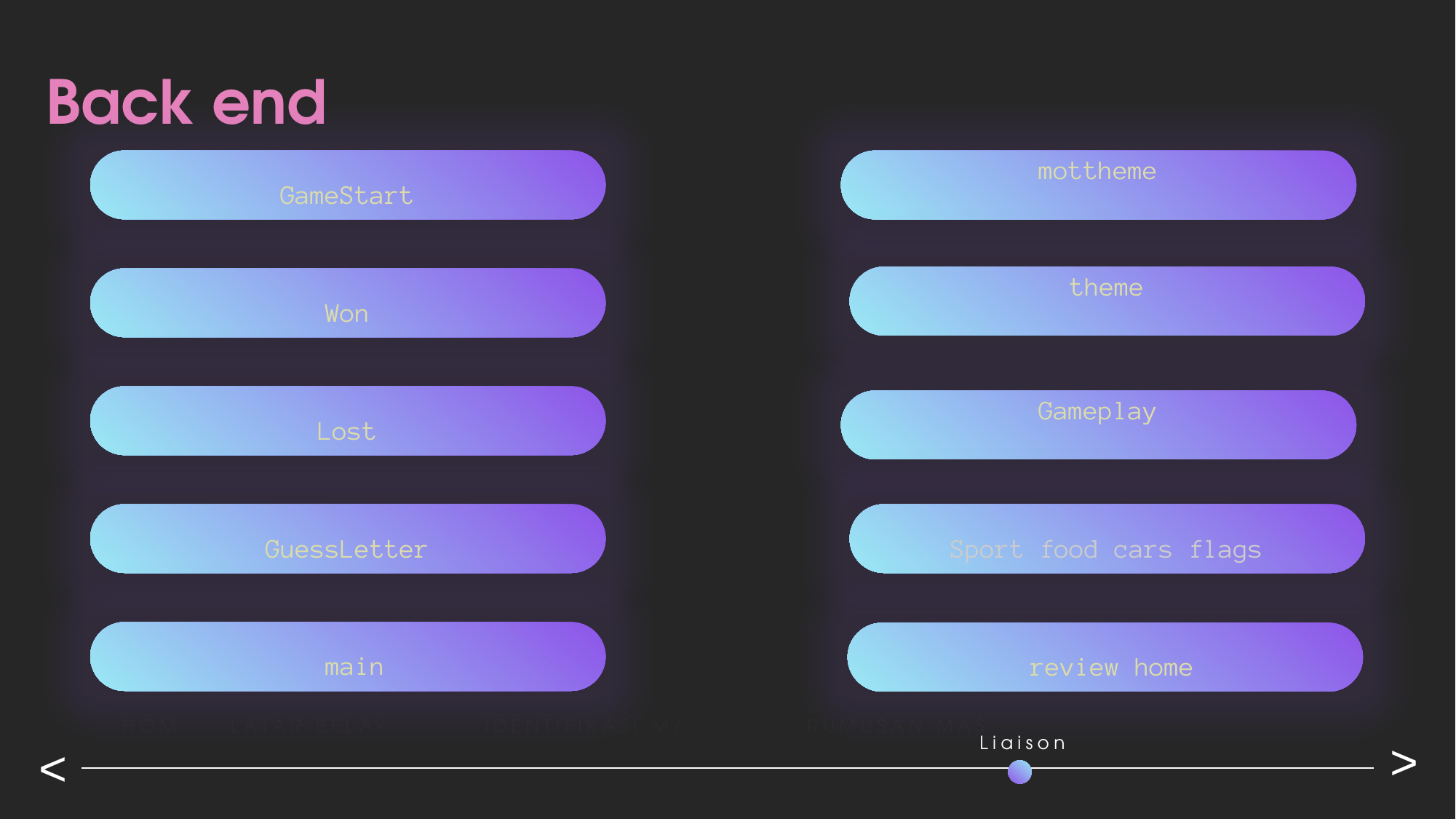

Back end
GameStart

mottheme

theme

Won

Lost

Gameplay

GuessLetter

Sport food cars flags

 main

 review home

HOME
LATAR BELAKANG
IDENTIFIKASI MASALAH
RUMUSAN MASALAH
>
Liaison
>